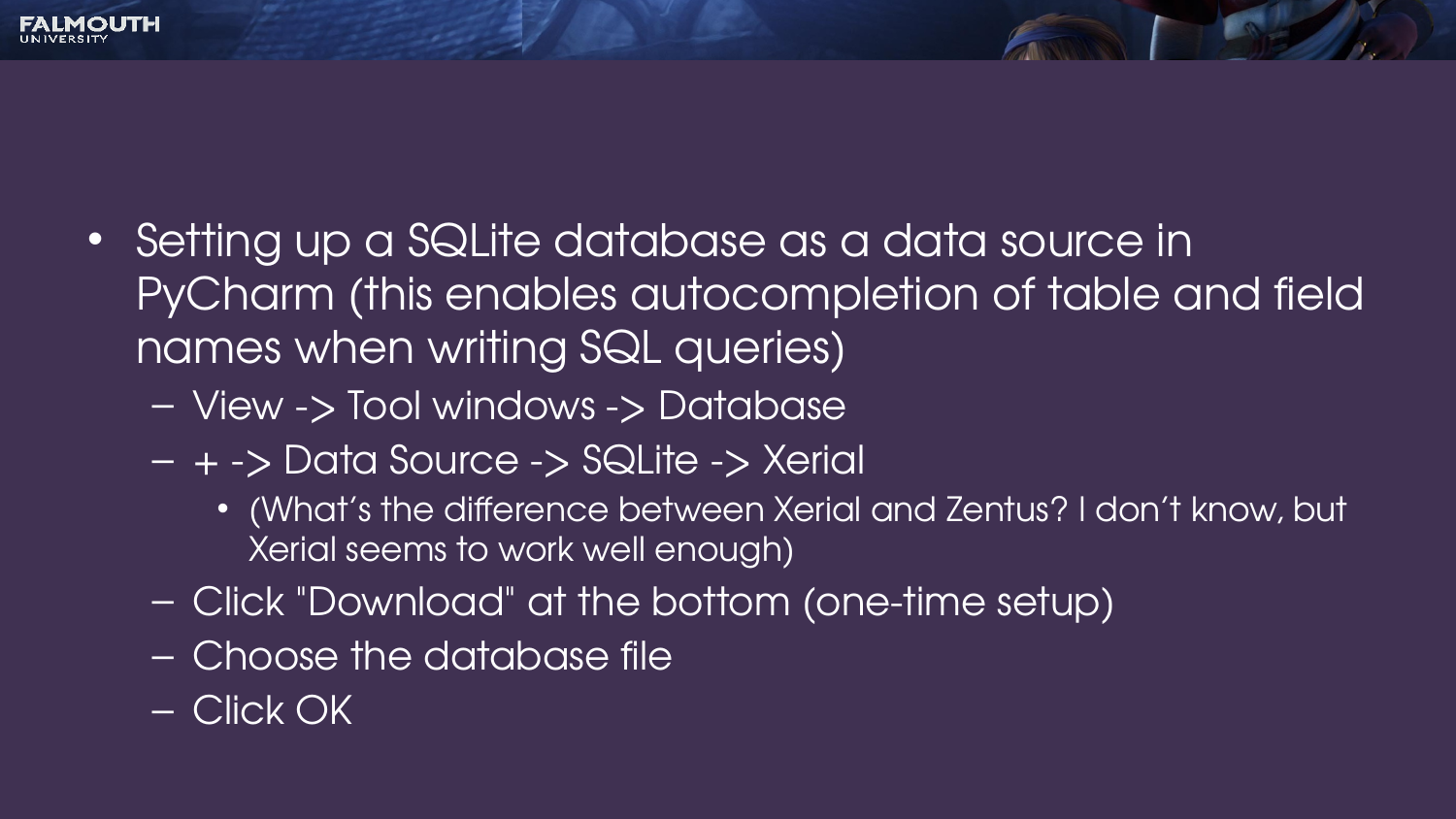

#
Setting up a SQLite database as a data source in PyCharm (this enables autocompletion of table and field names when writing SQL queries)
View -> Tool windows -> Database
+ -> Data Source -> SQLite -> Xerial
(What’s the difference between Xerial and Zentus? I don’t know, but Xerial seems to work well enough)
Click "Download" at the bottom (one-time setup)
Choose the database file
Click OK